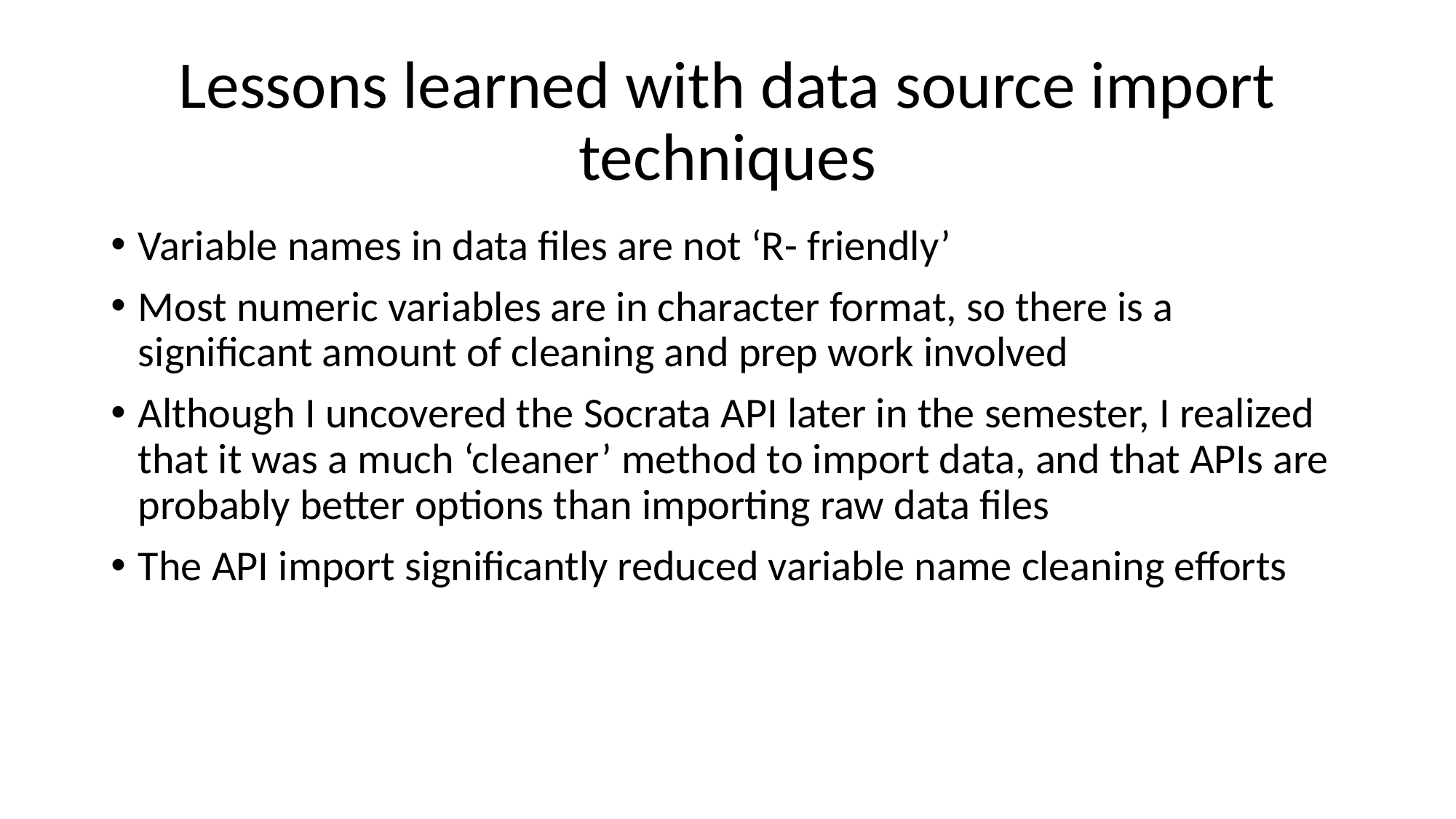

# Lessons learned with data source import techniques
Variable names in data files are not ‘R- friendly’
Most numeric variables are in character format, so there is a significant amount of cleaning and prep work involved
Although I uncovered the Socrata API later in the semester, I realized that it was a much ‘cleaner’ method to import data, and that APIs are probably better options than importing raw data files
The API import significantly reduced variable name cleaning efforts